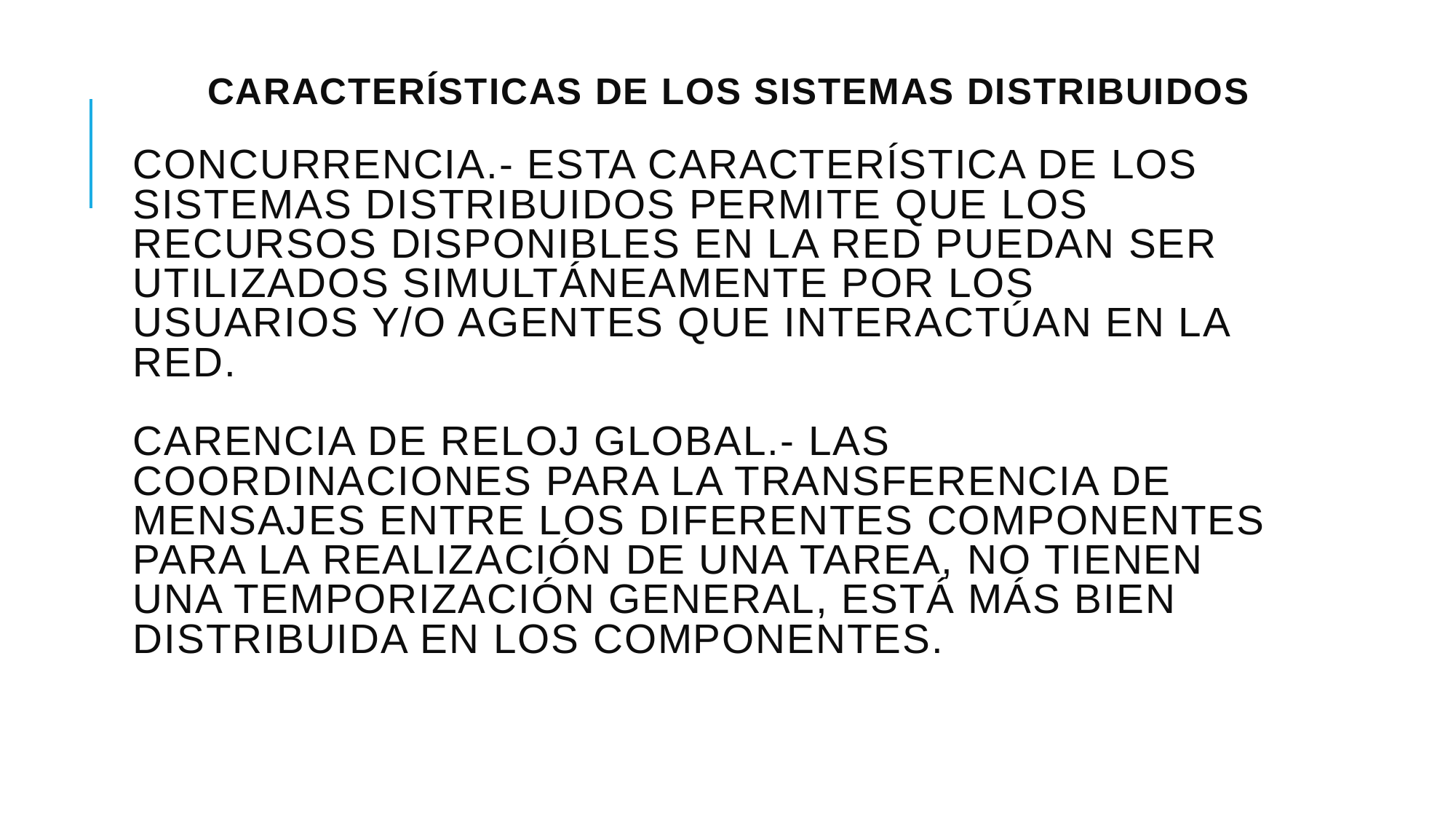

# Características de los sistemas distribuidos Concurrencia.- Esta característica de los sistemas distribuidos permite que los recursos disponibles en la red puedan ser utilizados simultáneamente por los usuarios y/o agentes que interactúan en la red. Carencia de reloj global.- Las coordinaciones para la transferencia de mensajes entre los diferentes componentes para la realización de una tarea, no tienen una temporización general, está más bien distribuida en los componentes.